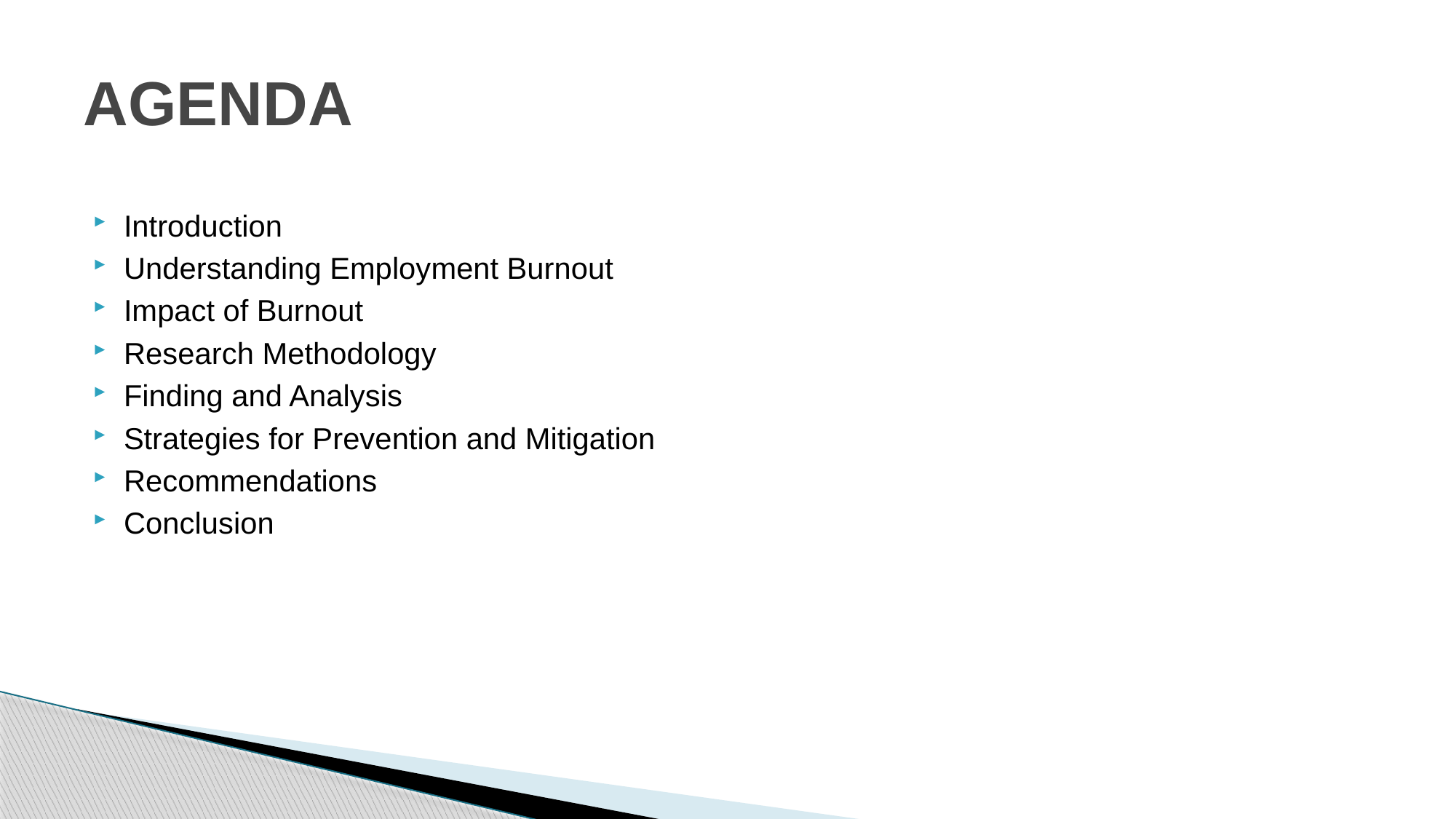

# AGENDA
Introduction
Understanding Employment Burnout
Impact of Burnout
Research Methodology
Finding and Analysis
Strategies for Prevention and Mitigation
Recommendations
Conclusion